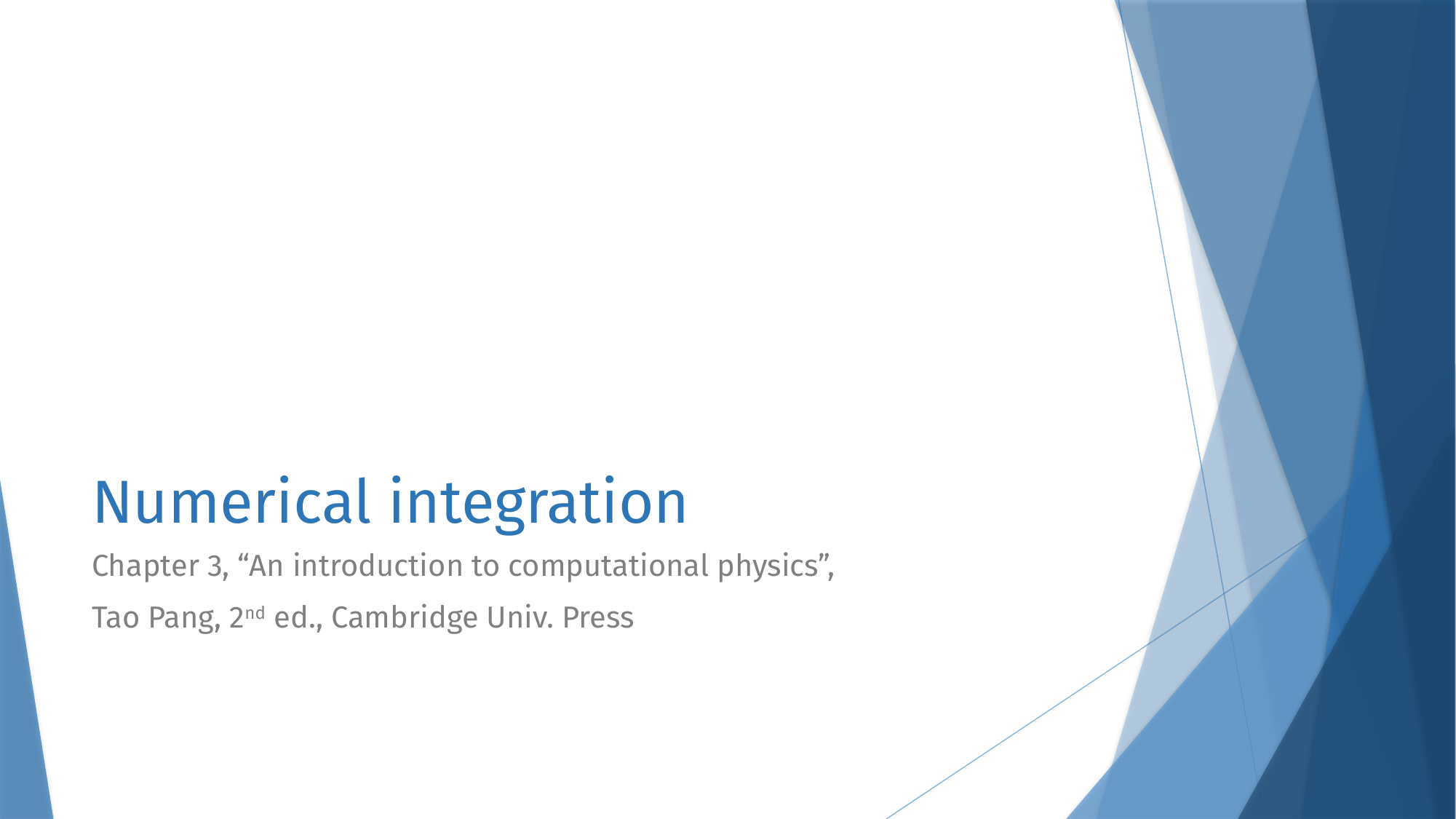

# Numerical integration
Chapter 3, “An introduction to computational physics”,
Tao Pang, 2nd ed., Cambridge Univ. Press